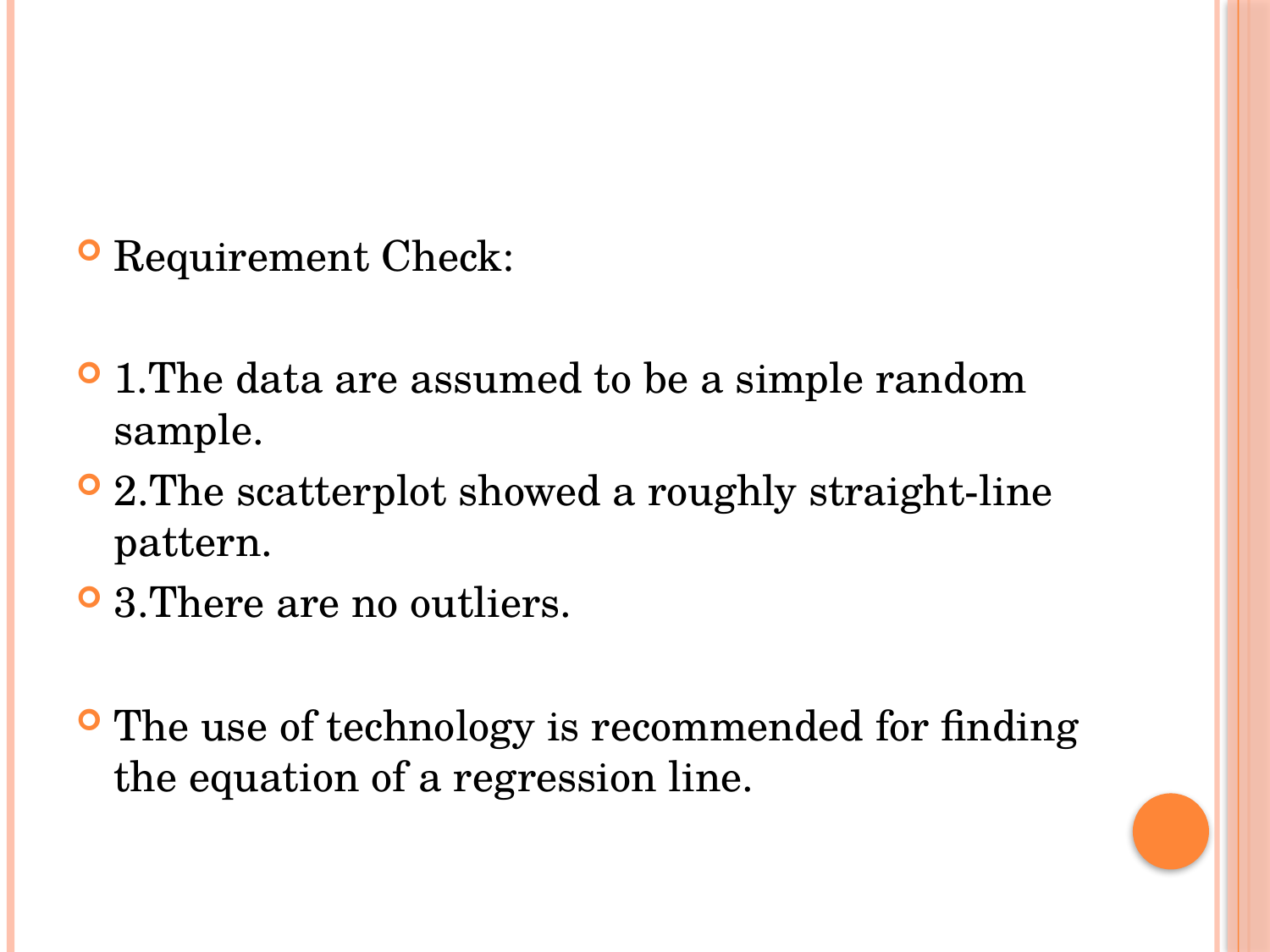

#
Requirement Check:

1.The data are assumed to be a simple random sample.
2.The scatterplot showed a roughly straight-line pattern.
3.There are no outliers.

The use of technology is recommended for finding the equation of a regression line.